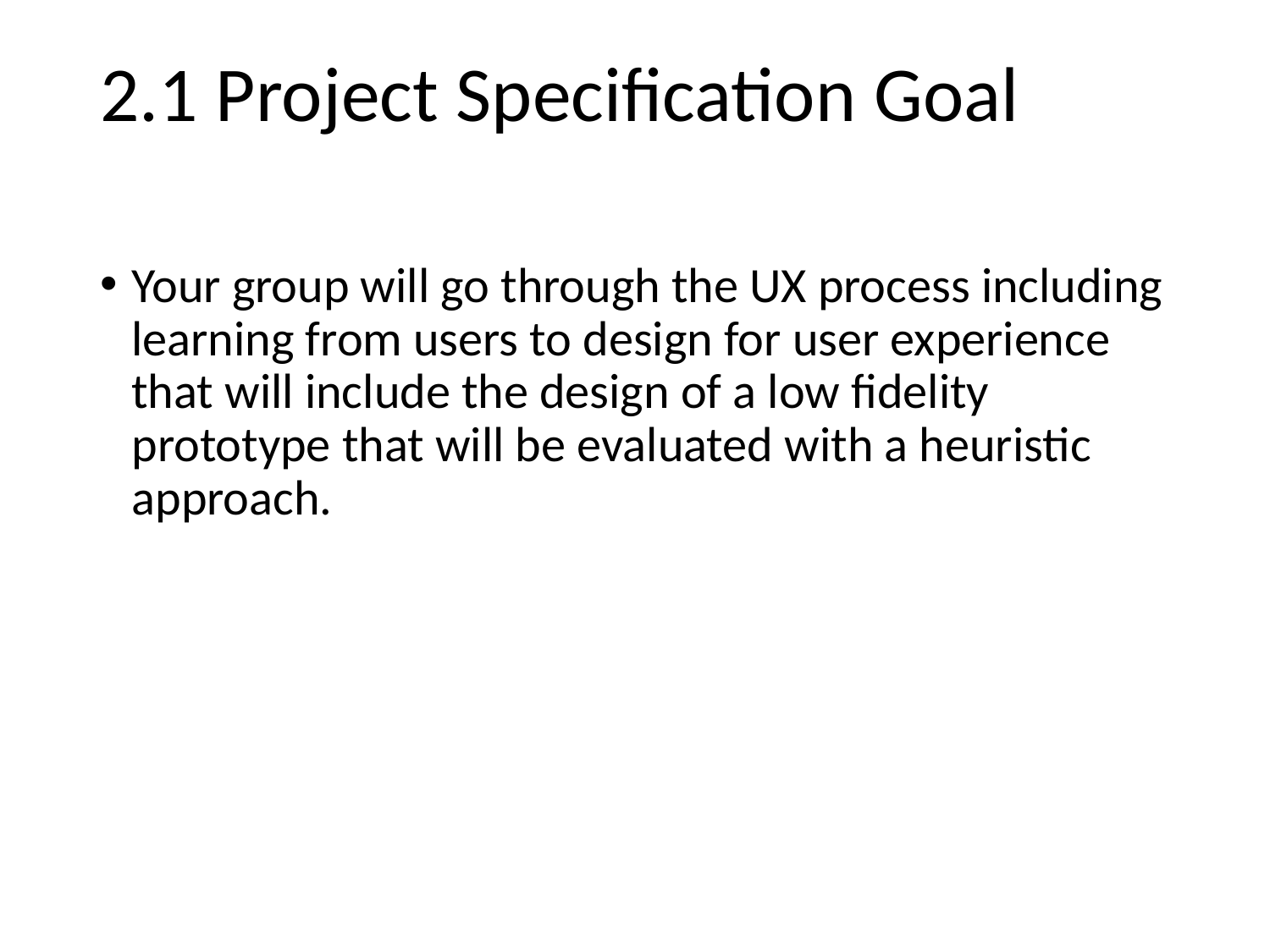

# 2.1 Project Specification Goal
Your group will go through the UX process including learning from users to design for user experience that will include the design of a low fidelity prototype that will be evaluated with a heuristic approach.